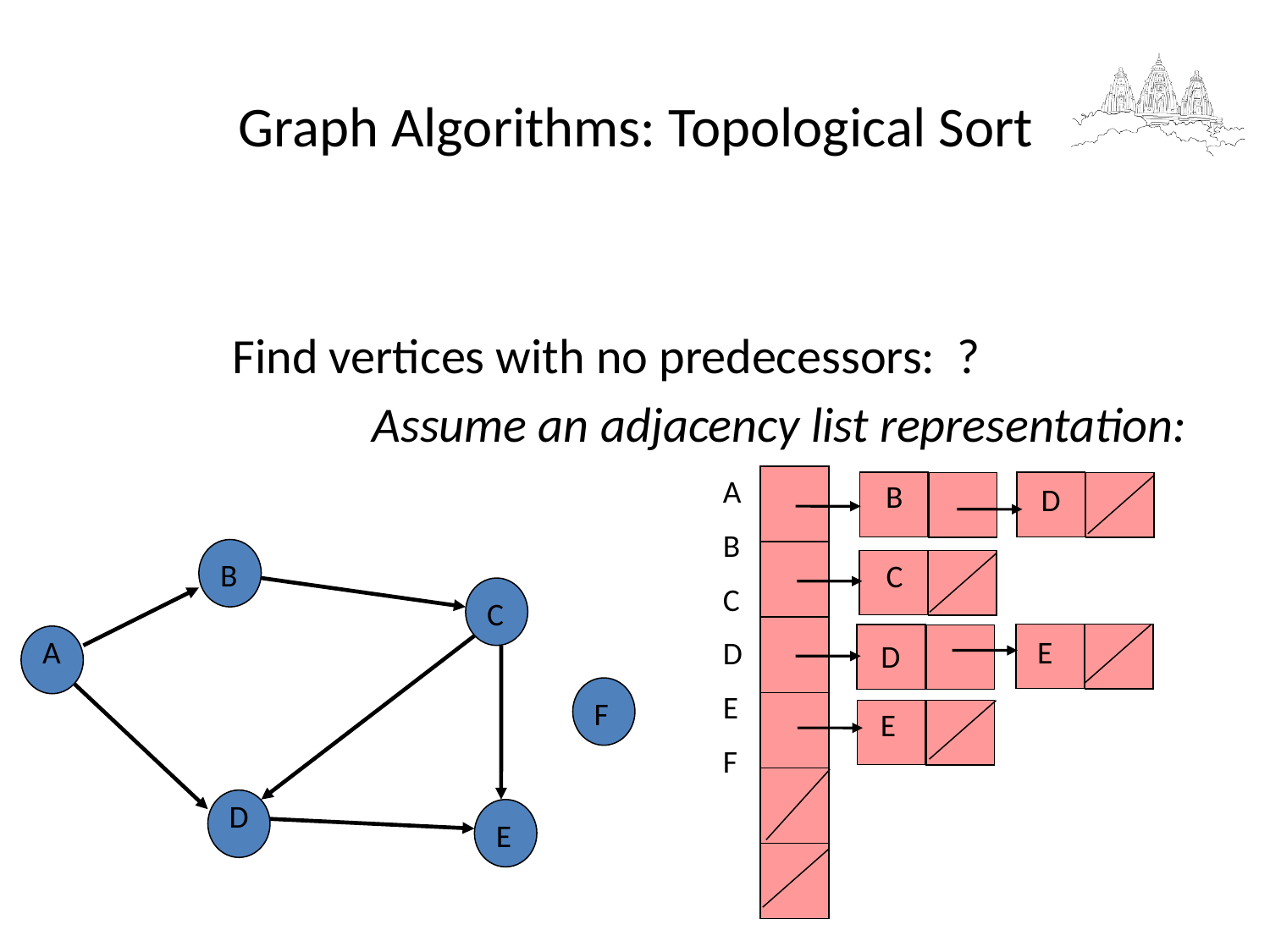

Graph Algorithms: Topological Sort

	Find vertices with no predecessors:  ?

Assume an adjacency list representation:
A
B
C
D
E
F

B

D

B
C

C

E

A
D

F

E

D

E